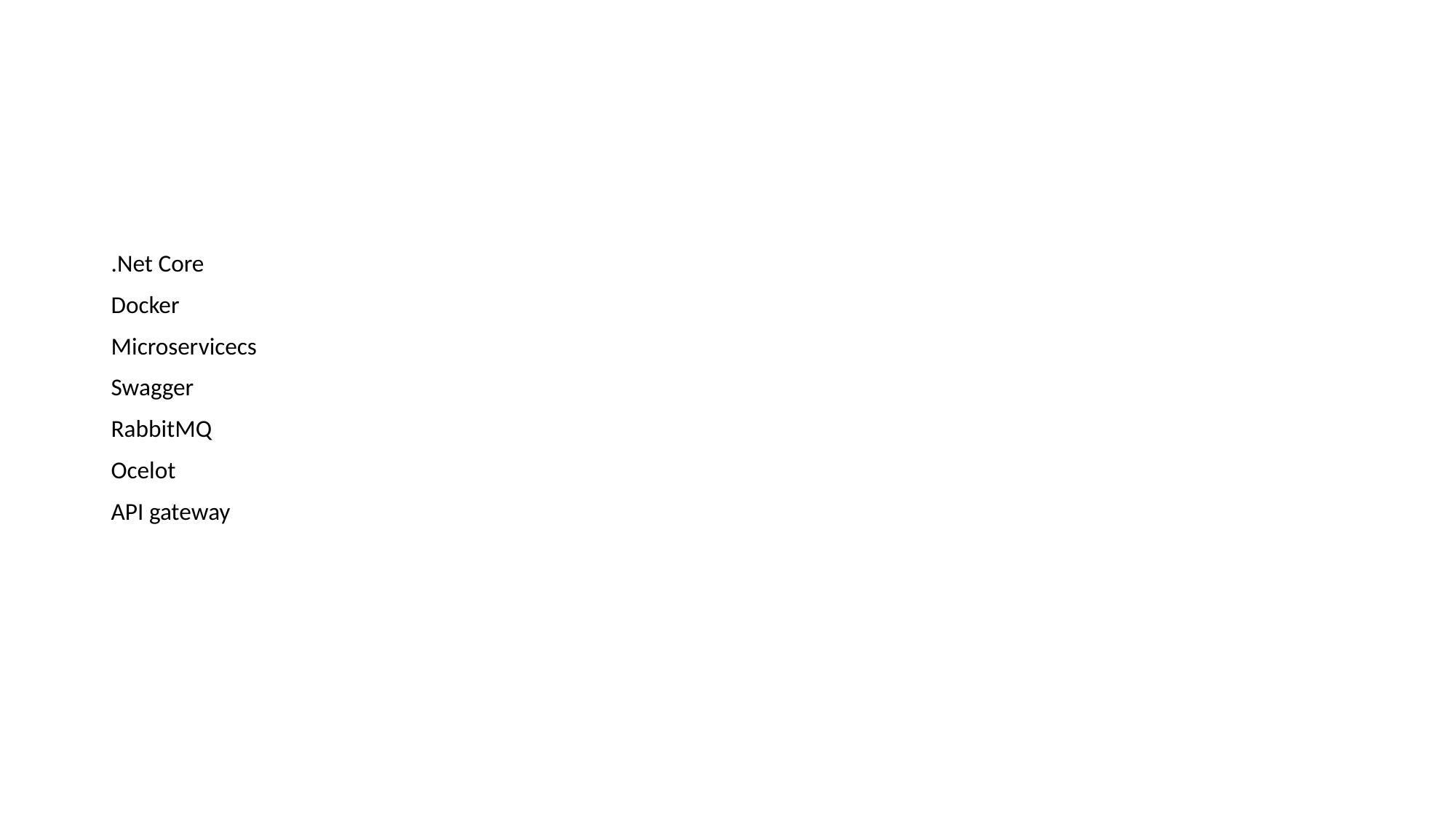

.Net Core
Docker
Microservicecs
Swagger
RabbitMQ
Ocelot
API gateway